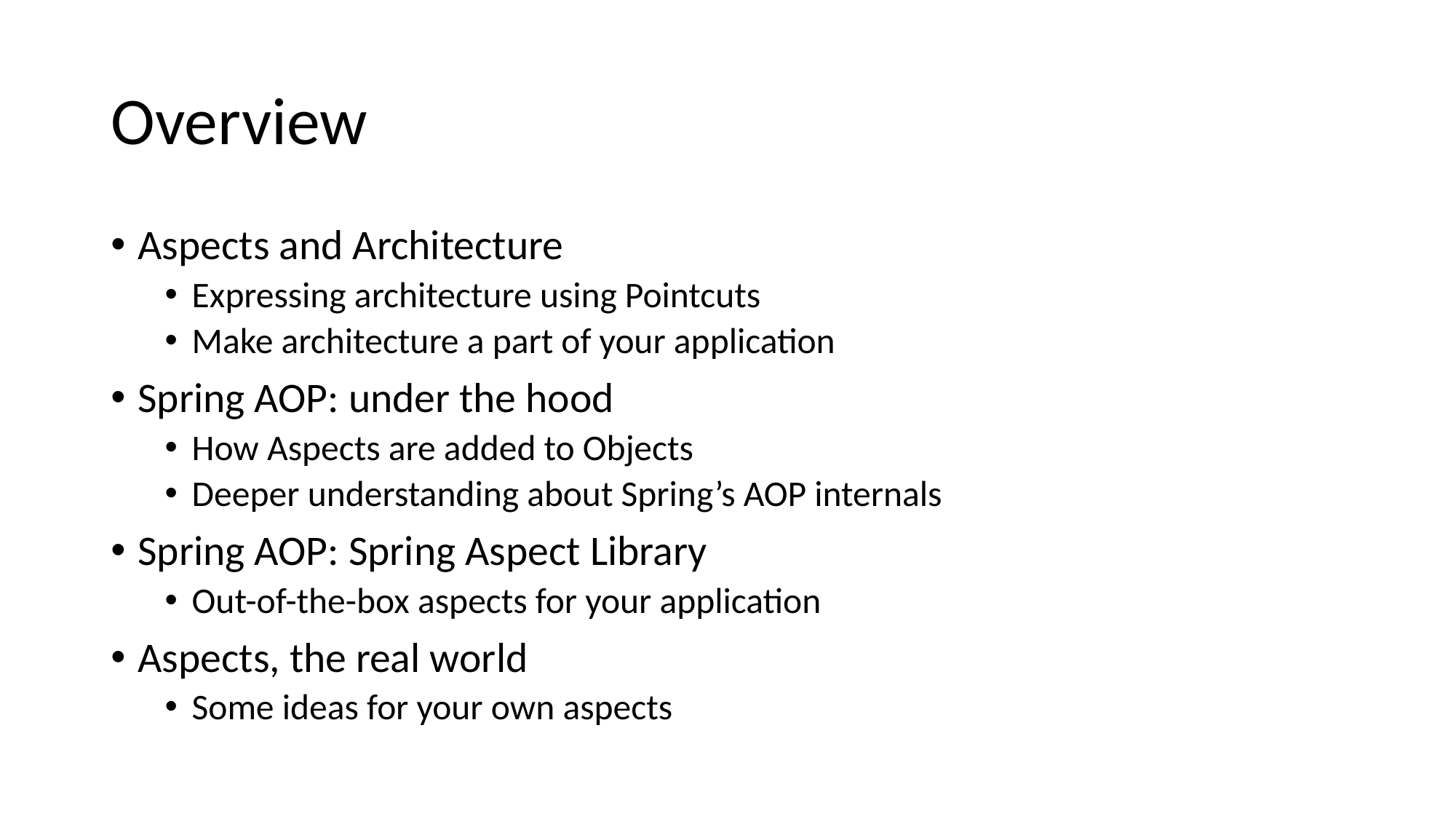

# Overview
Aspects and Architecture
Expressing architecture using Pointcuts
Make architecture a part of your application
Spring AOP: under the hood
How Aspects are added to Objects
Deeper understanding about Spring’s AOP internals
Spring AOP: Spring Aspect Library
Out-of-the-box aspects for your application
Aspects, the real world
Some ideas for your own aspects